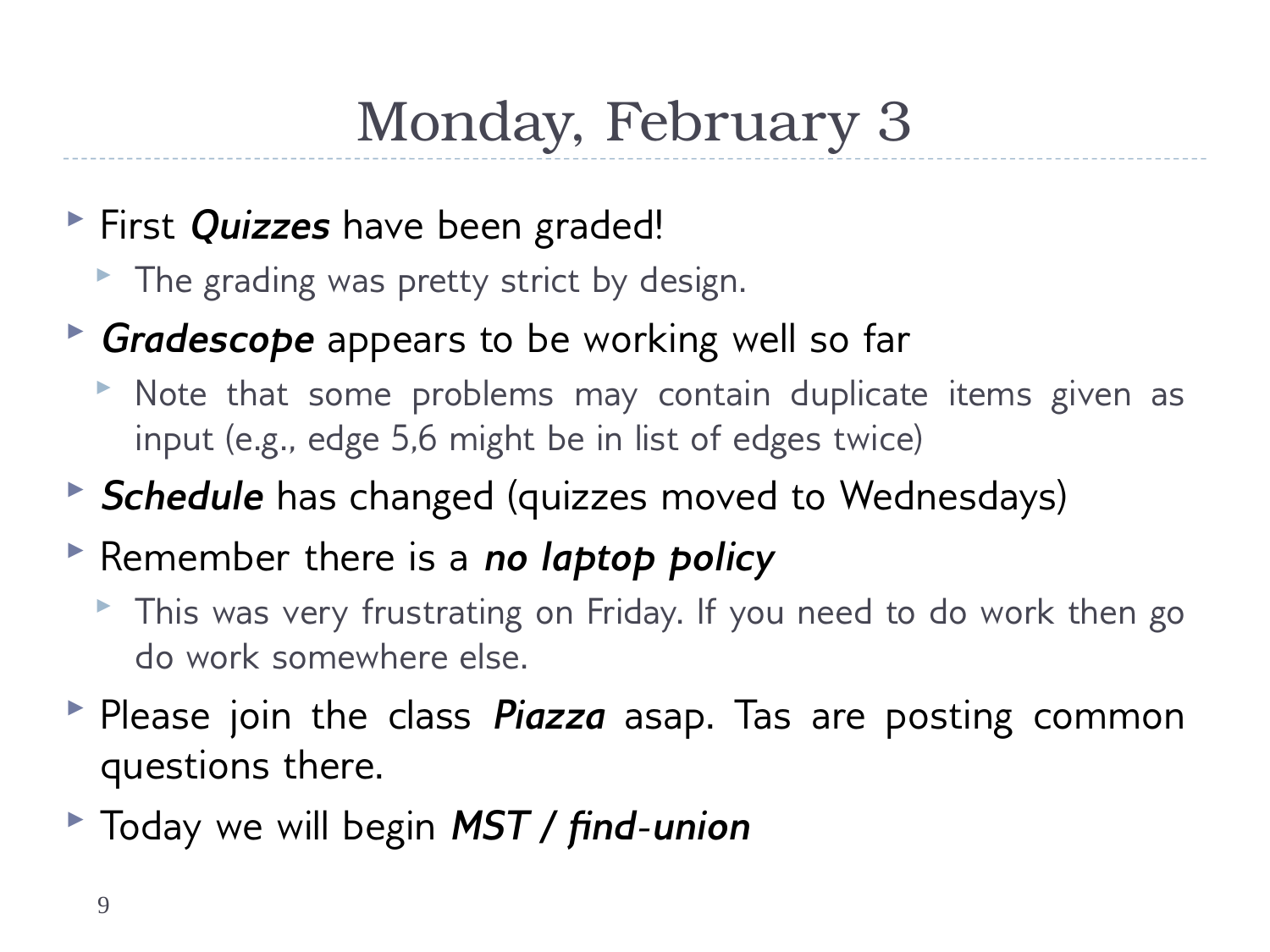

# Monday, February 3
First Quizzes have been graded!
The grading was pretty strict by design.
Gradescope appears to be working well so far
Note that some problems may contain duplicate items given as input (e.g., edge 5,6 might be in list of edges twice)
Schedule has changed (quizzes moved to Wednesdays)
Remember there is a no laptop policy
This was very frustrating on Friday. If you need to do work then go do work somewhere else.
Please join the class Piazza asap. Tas are posting common questions there.
Today we will begin MST / find-union
9